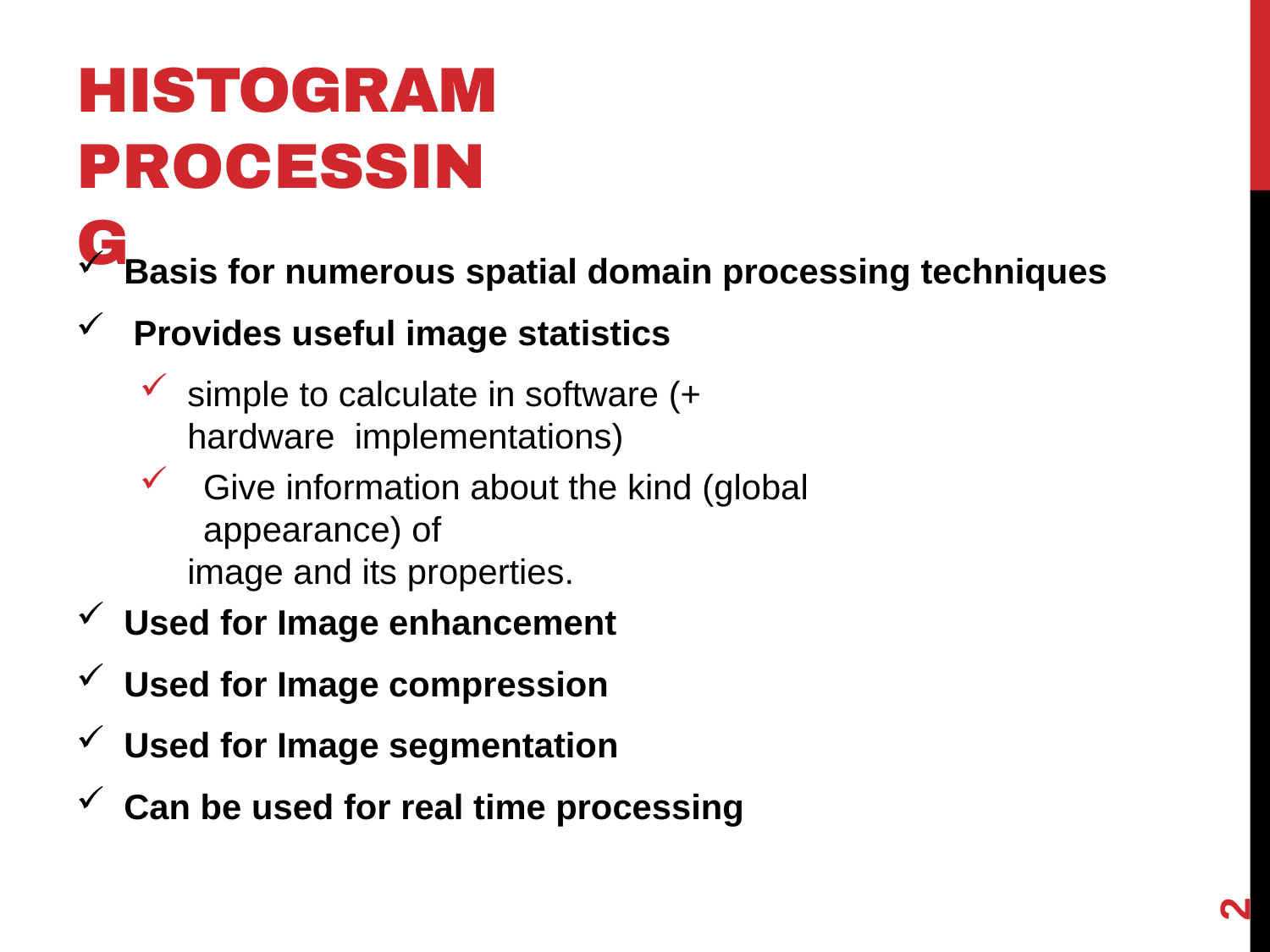

# HISTOGRAM  PROCESSING
Basis for numerous spatial domain processing techniques
Provides useful image statistics
simple to calculate in software (+ hardware  implementations)
Give information about the kind (global appearance) of
image and its properties.
Used for Image enhancement
Used for Image compression
Used for Image segmentation
Can be used for real time processing
2